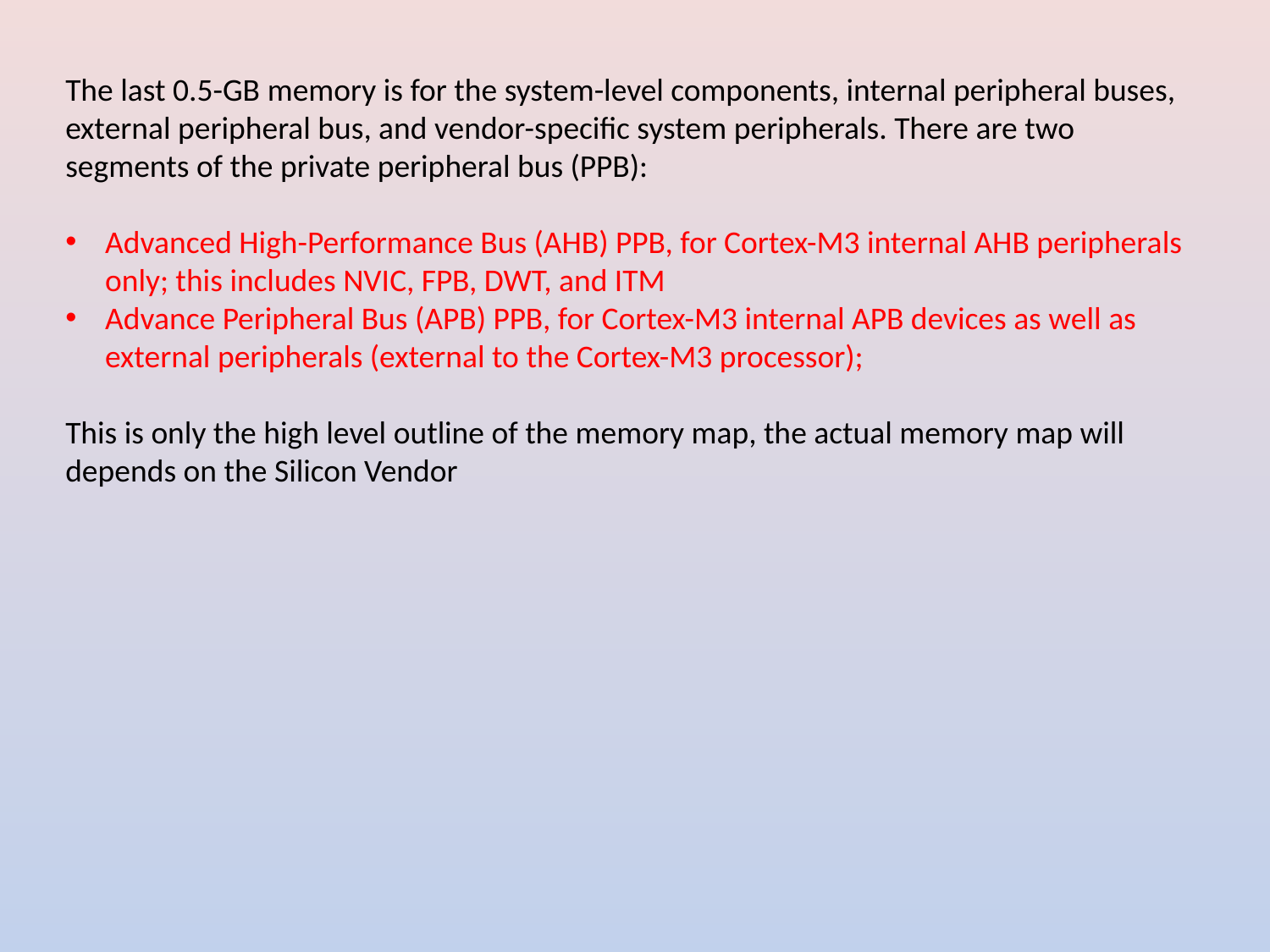

The last 0.5-GB memory is for the system-level components, internal peripheral buses, external peripheral bus, and vendor-specific system peripherals. There are two segments of the private peripheral bus (PPB):

Advanced High-Performance Bus (AHB) PPB, for Cortex-M3 internal AHB peripherals only; this includes NVIC, FPB, DWT, and ITM
Advance Peripheral Bus (APB) PPB, for Cortex-M3 internal APB devices as well as external peripherals (external to the Cortex-M3 processor);

This is only the high level outline of the memory map, the actual memory map will depends on the Silicon Vendor